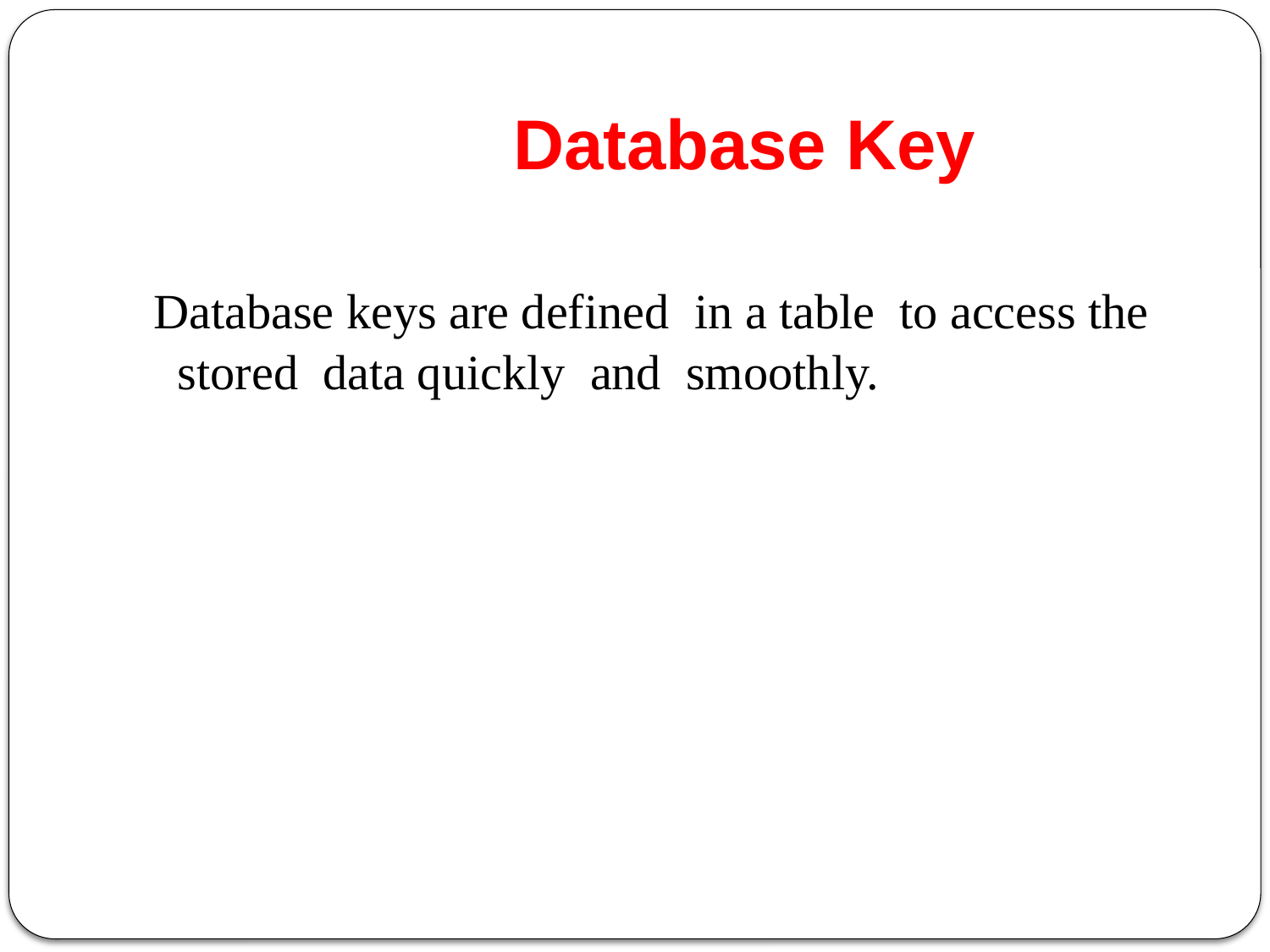

# Database Key

 Database keys are defined  in a table  to access the stored  data quickly  and  smoothly.